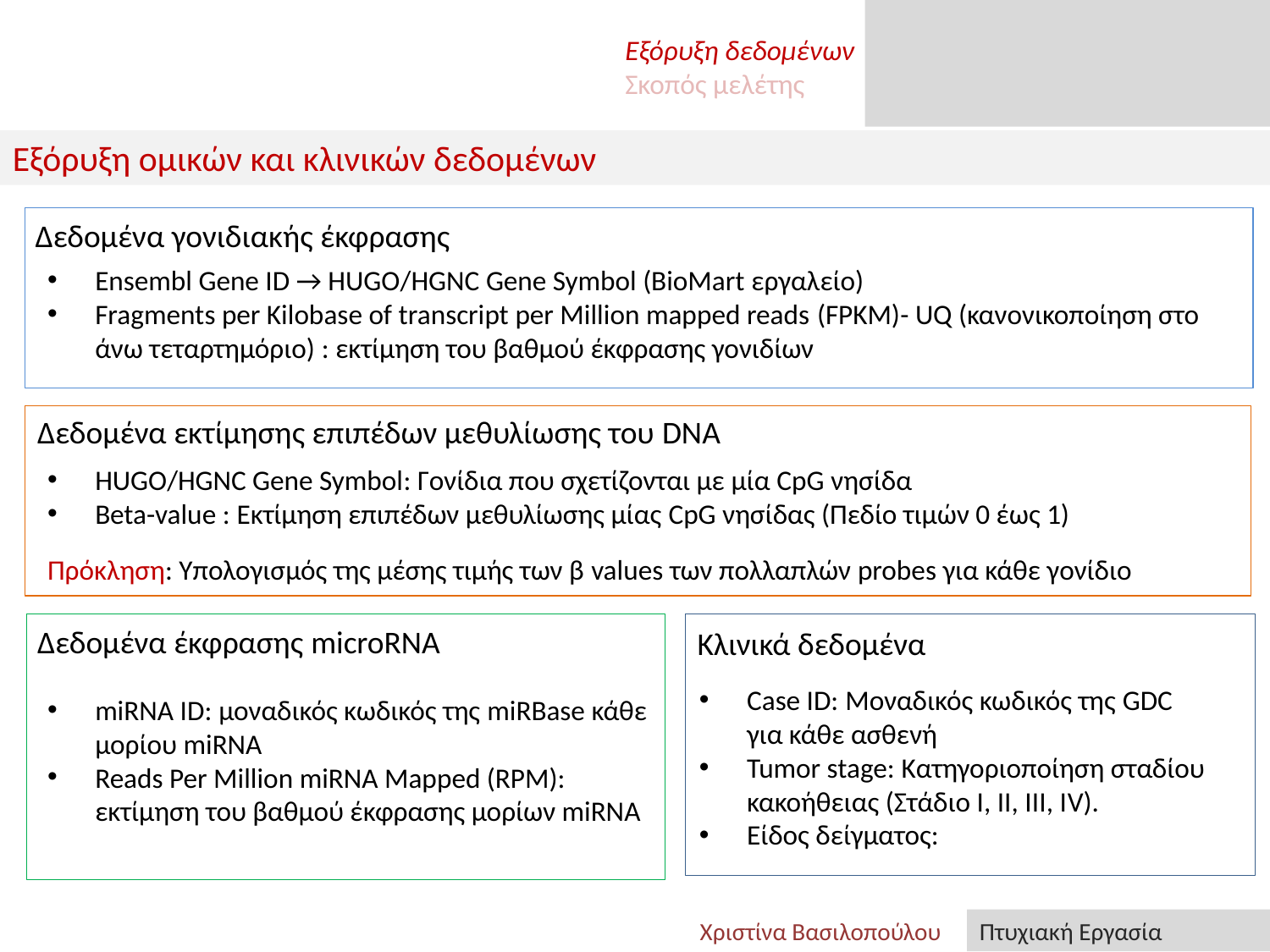

Εξόρυξη ομικών και κλινικών δεδομένων

Εξόρυξη δεδομένων
Σκοπός μελέτης

Δεδομένα γονιδιακής έκφρασης
Ensembl Gene ID → HUGO/HGNC Gene Symbol (BioMart εργαλείο)
Fragments per Kilobase of transcript per Million mapped reads (FPKM)- UQ (κανονικοποίηση στο άνω τεταρτημόριο) : εκτίμηση του βαθμού έκφρασης γονιδίων

Δεδομένα εκτίμησης επιπέδων μεθυλίωσης του DNA
HUGO/HGNC Gene Symbol: Γονίδια που σχετίζονται με μία CpG νησίδα
Beta-value : Εκτίμηση επιπέδων μεθυλίωσης μίας CpG νησίδας (Πεδίο τιμών 0 έως 1)

Πρόκληση: Υπολογισμός της μέσης τιμής των β values των πολλαπλών probes για κάθε γονίδιο

Δεδομένα έκφρασης microRNA
Κλινικά δεδομένα
Case ID: Μοναδικός κωδικός της GDC για κάθε ασθενή
Tumor stage: Κατηγοριοποίηση σταδίου κακοήθειας (Στάδιο Ι, ΙΙ, ΙΙΙ, ΙV).
Είδος δείγματος:
miRNA ID: μοναδικός κωδικός της miRBase κάθε μορίου miRNA
Reads Per Million miRNA Mapped (RPM): εκτίμηση του βαθμού έκφρασης μορίων miRNA

Χριστίνα Βασιλοπούλου
Πτυχιακή Εργασία